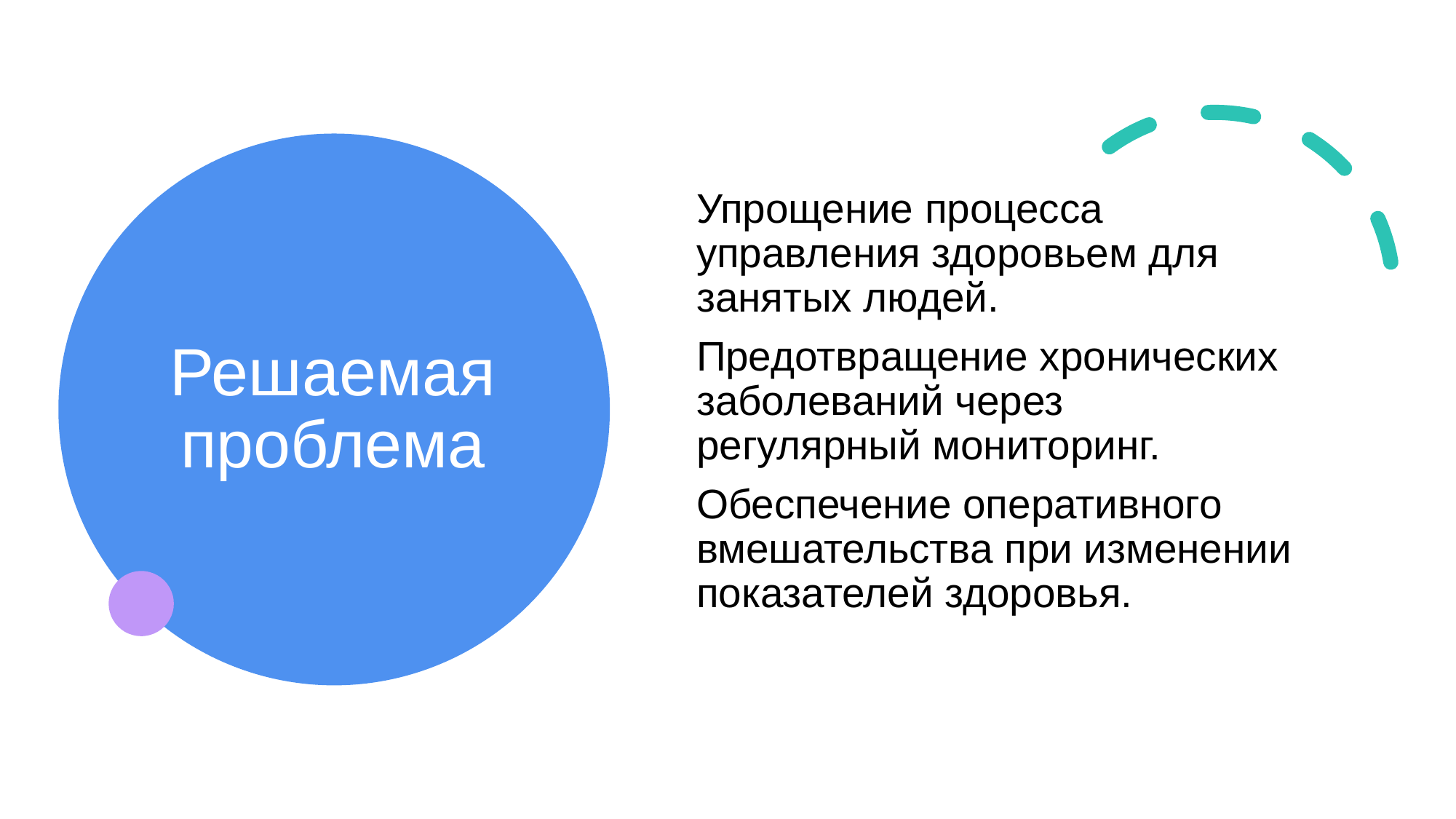

# Решаемая проблема
Упрощение процесса управления здоровьем для занятых людей.
Предотвращение хронических заболеваний через регулярный мониторинг.
Обеспечение оперативного вмешательства при изменении показателей здоровья.